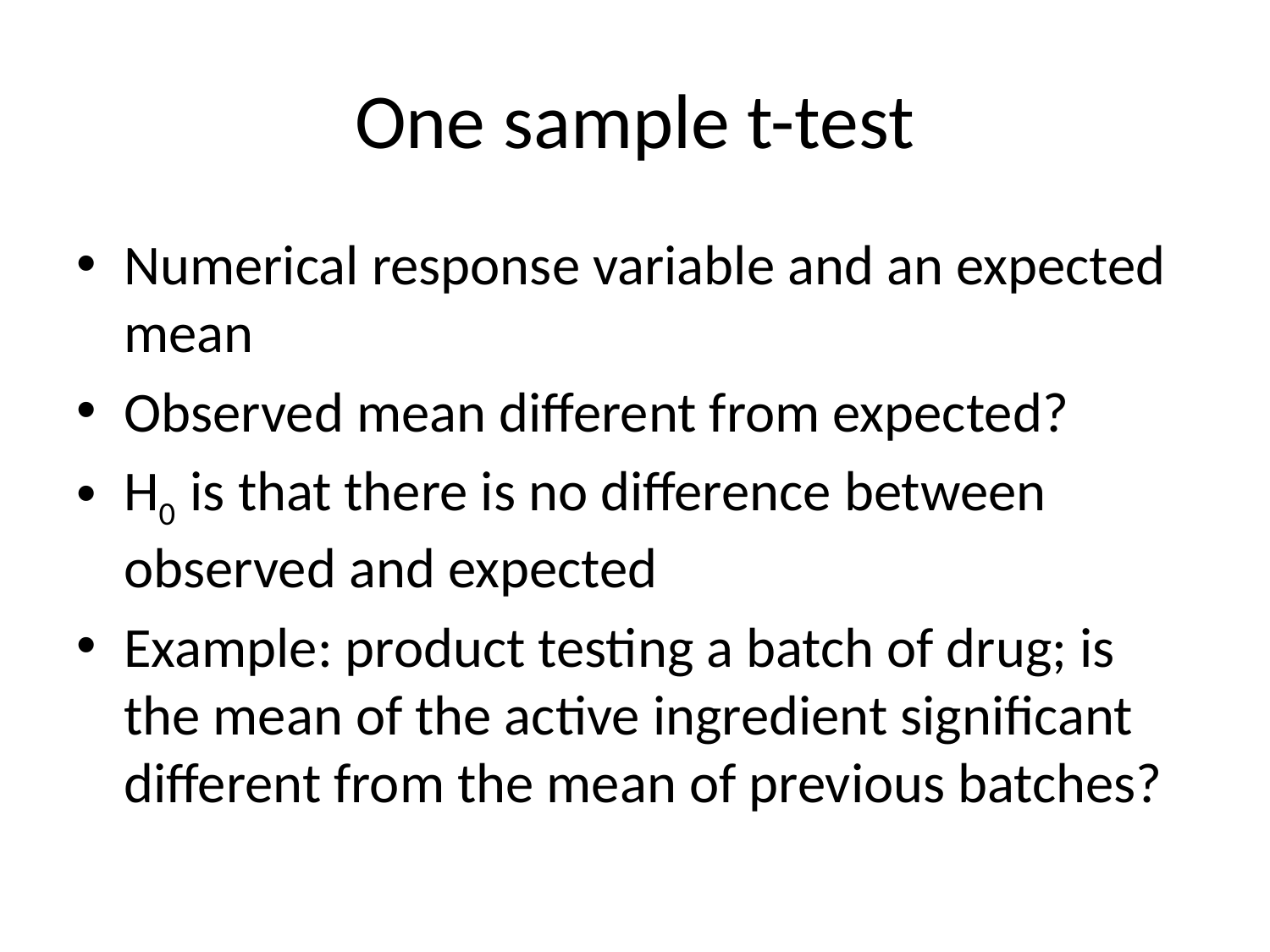

# One sample t-test
Numerical response variable and an expected mean
Observed mean different from expected?
H0  is that there is no difference between observed and expected
Example: product testing a batch of drug; is the mean of the active ingredient significant different from the mean of previous batches?